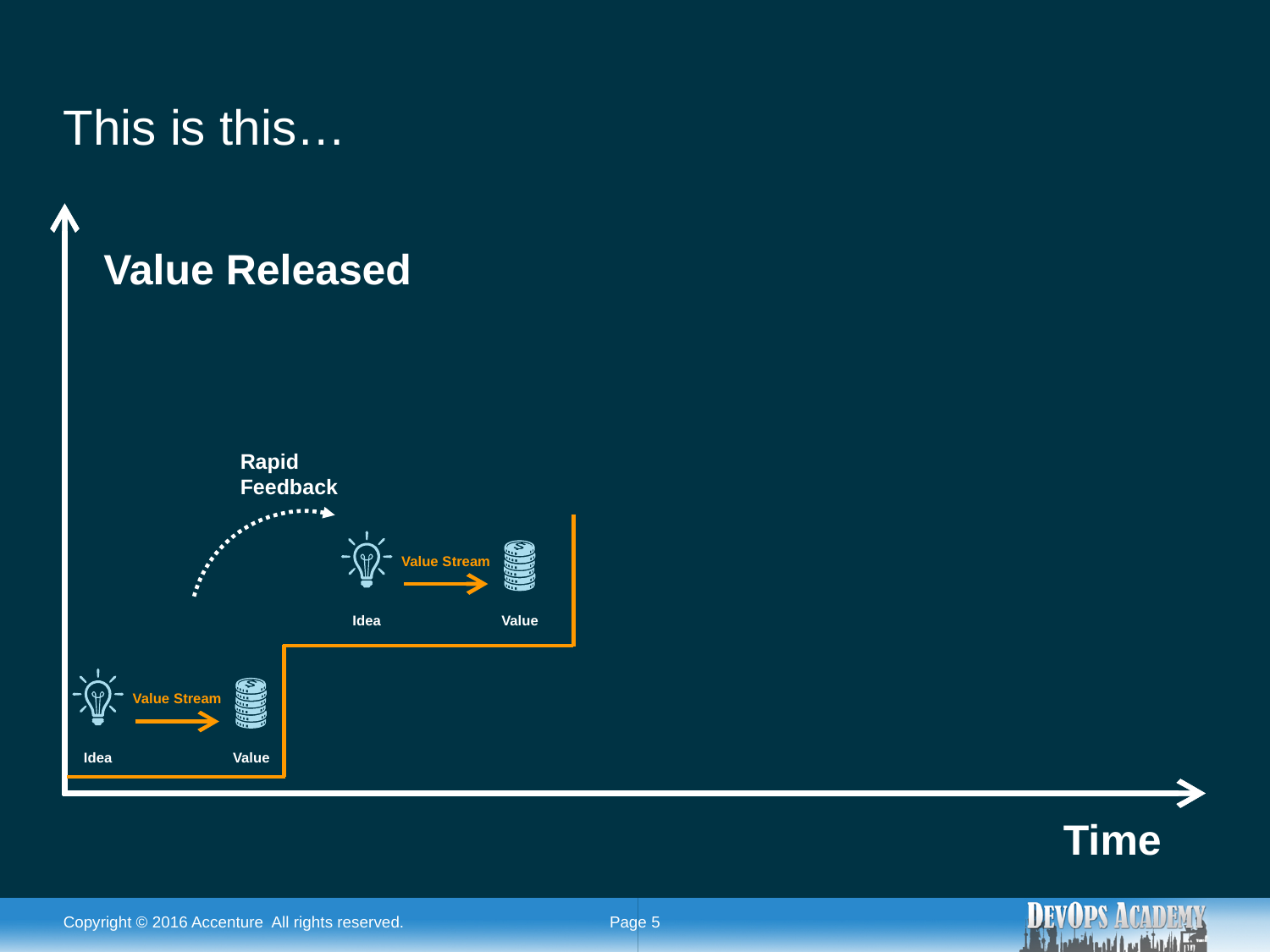

# This is this…
Value Released
Rapid
Feedback

Value Stream
Idea
Value

Value Stream
Idea
Value
Time
Copyright © 2016 Accenture  All rights reserved.
Page 5